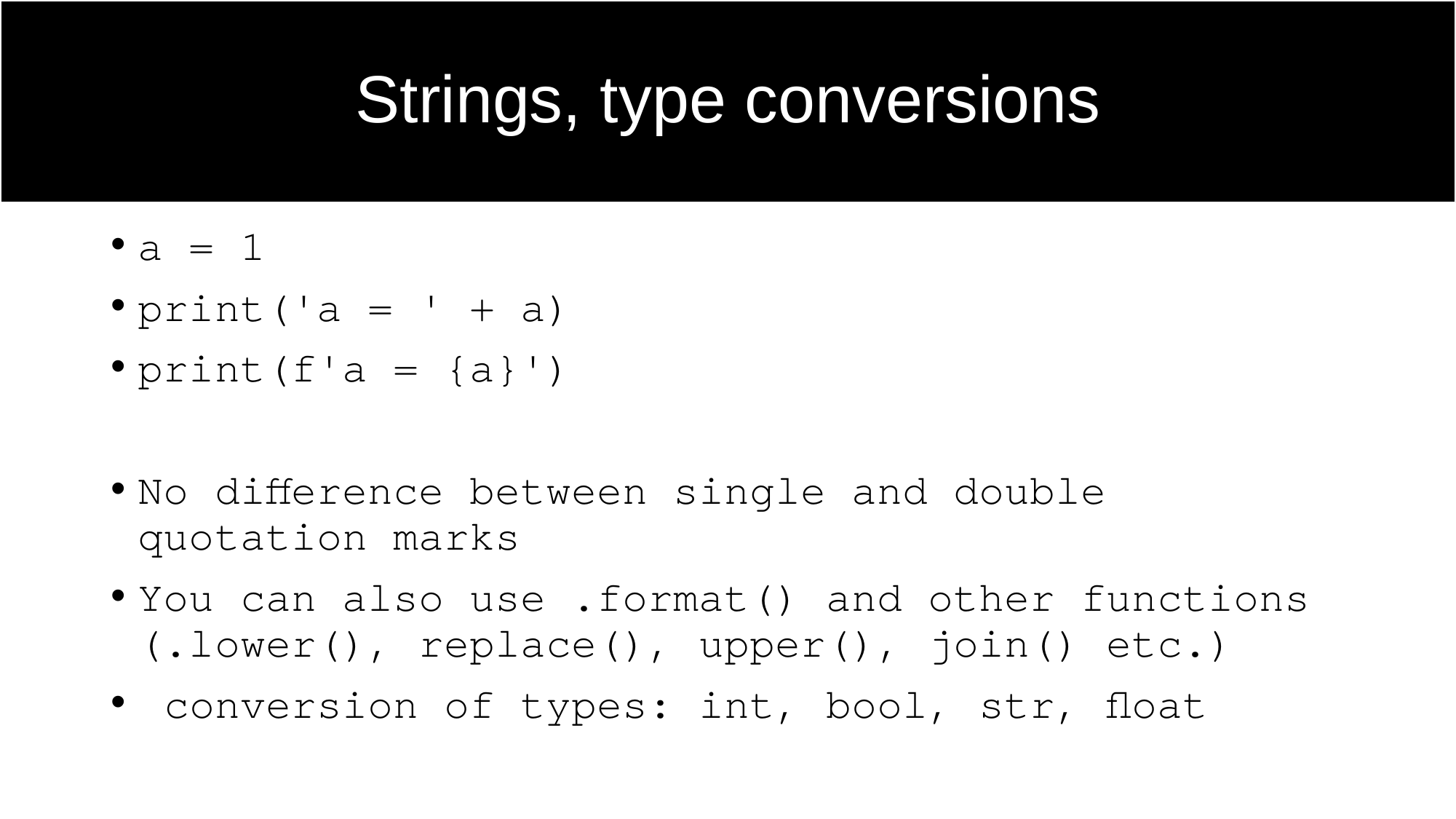

# Strings, type conversions
a = 1
print('a = ' + a)
print(f'a = {a}')

No difference between single and double quotation marks
You can also use .format() and other functions (.lower(), replace(), upper(), join() etc.)
 conversion of types: int, bool, str, float